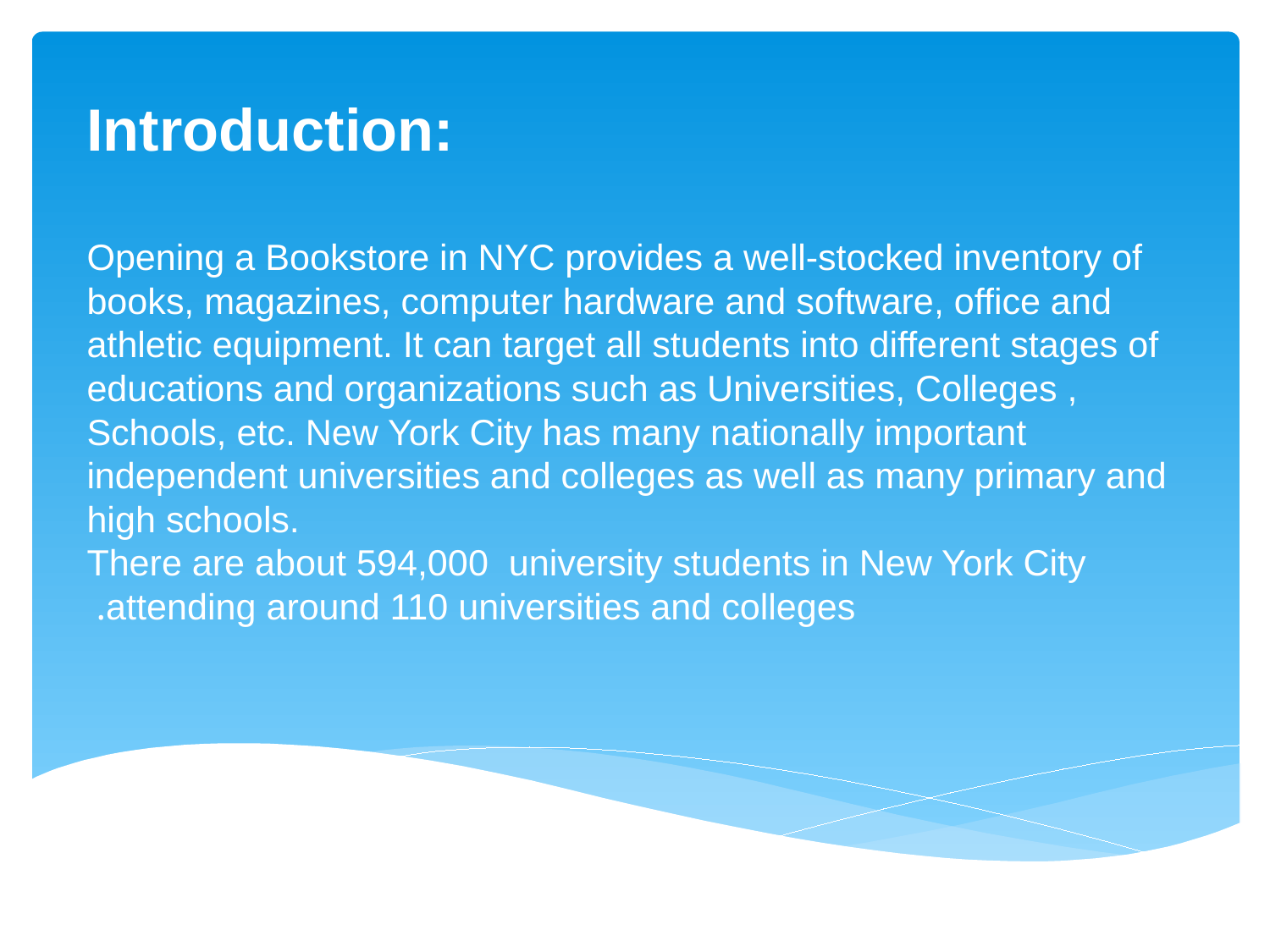

# Introduction: Opening a Bookstore in NYC provides a well-stocked inventory of books, magazines, computer hardware and software, office and athletic equipment. It can target all students into different stages of educations and organizations such as Universities, Colleges , Schools, etc. New York City has many nationally important independent universities and colleges as well as many primary and high schools. There are about 594,000  university students in New York City attending around 110 universities and colleges.